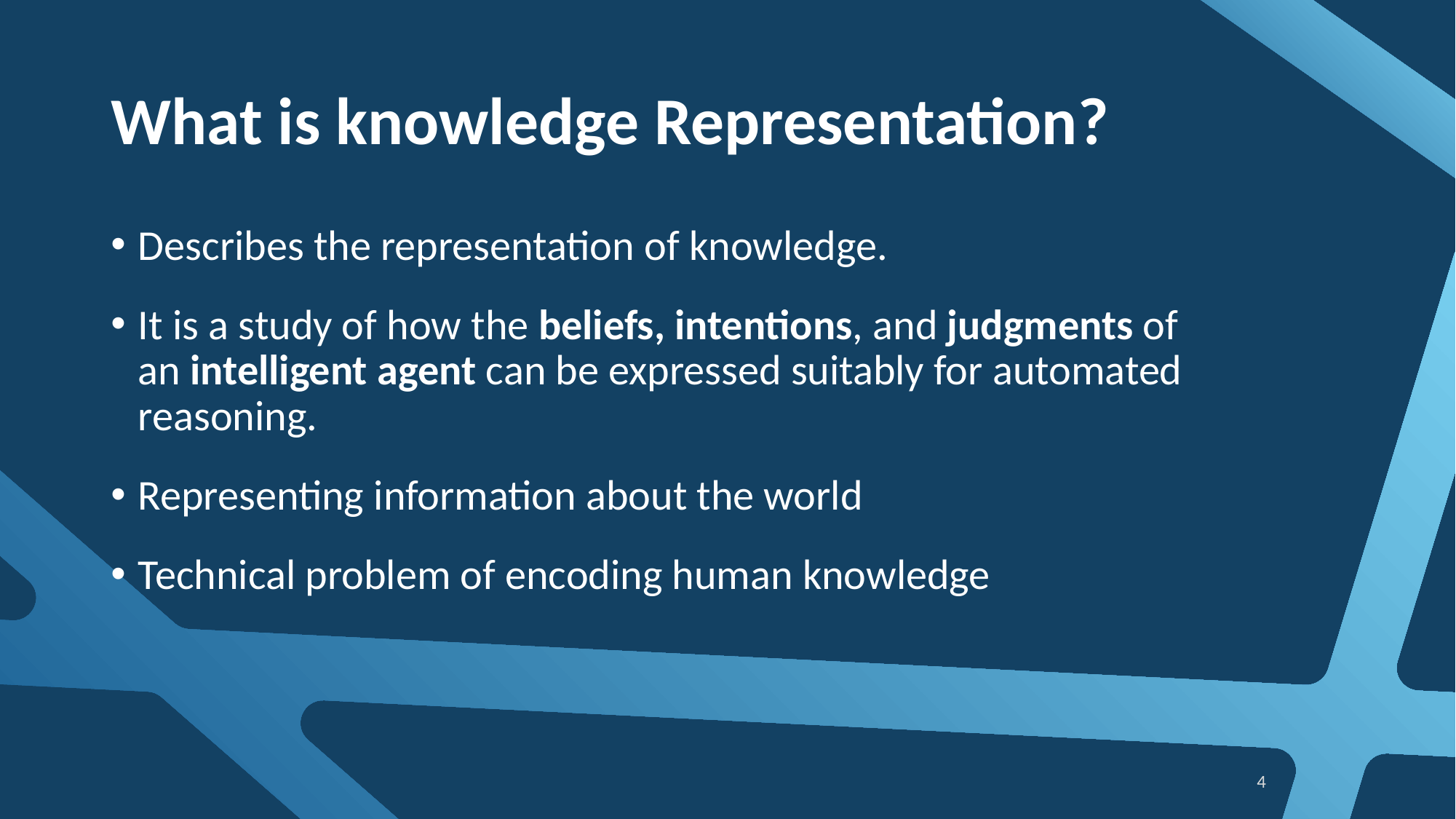

# What is knowledge Representation?
Describes the representation of knowledge.
It is a study of how the beliefs, intentions, and judgments of an intelligent agent can be expressed suitably for automated reasoning.
Representing information about the world
Technical problem of encoding human knowledge
4